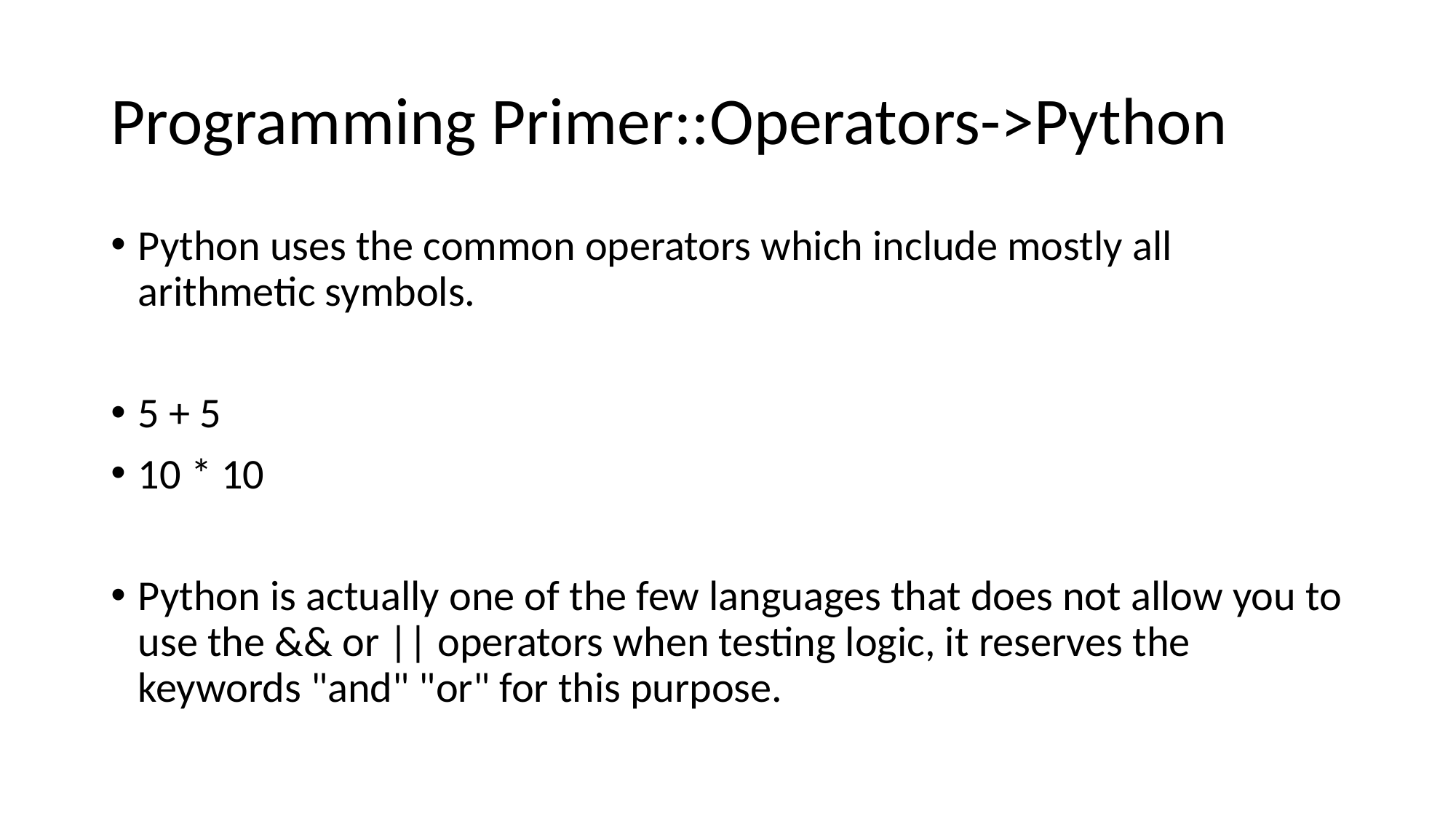

# Programming Primer::Operators->Python
Python uses the common operators which include mostly all arithmetic symbols.

5 + 5
10 * 10

Python is actually one of the few languages that does not allow you to use the && or || operators when testing logic, it reserves the keywords "and" "or" for this purpose.